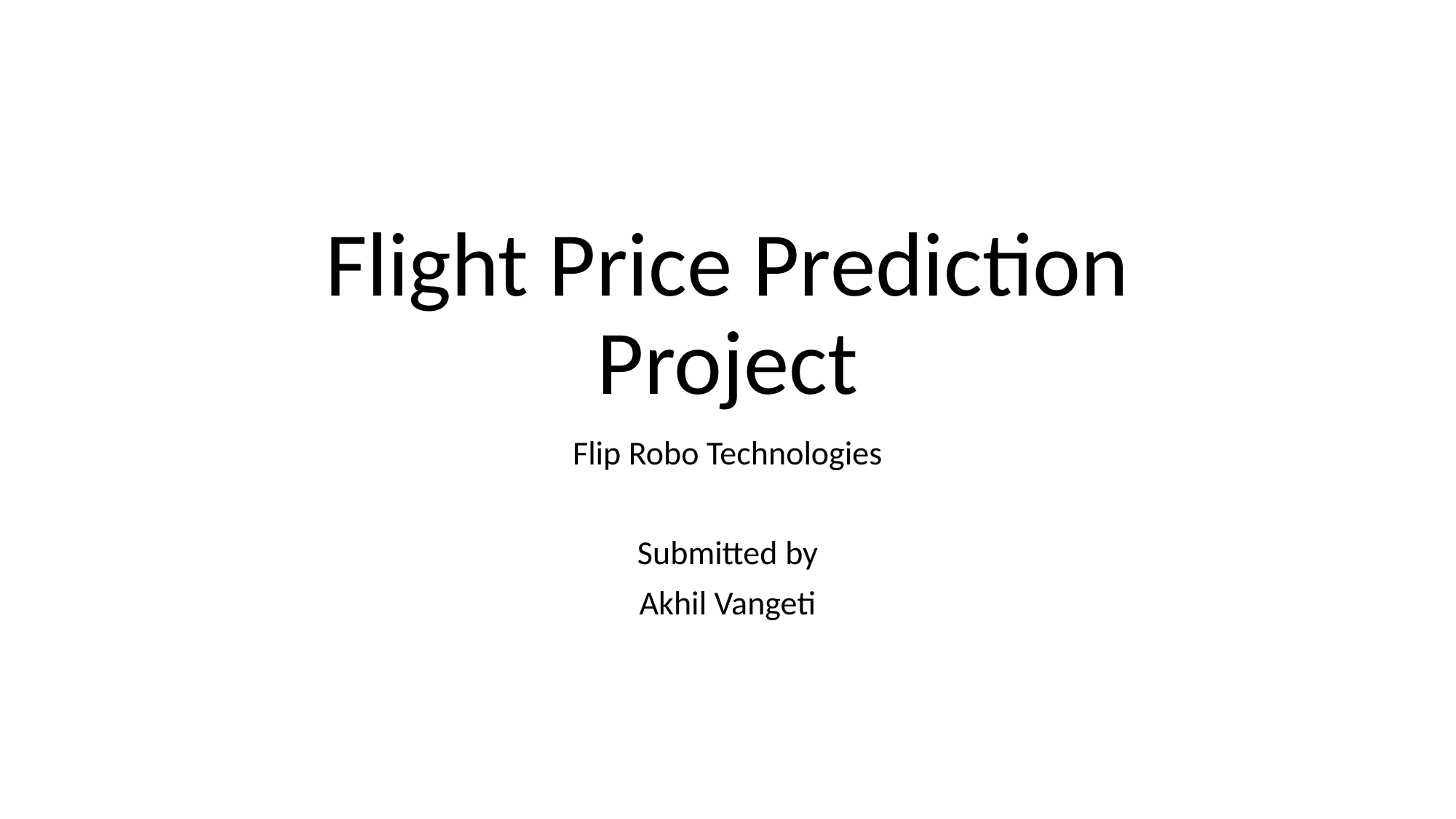

# Flight Price Prediction Project
Flip Robo Technologies

Submitted by
Akhil Vangeti